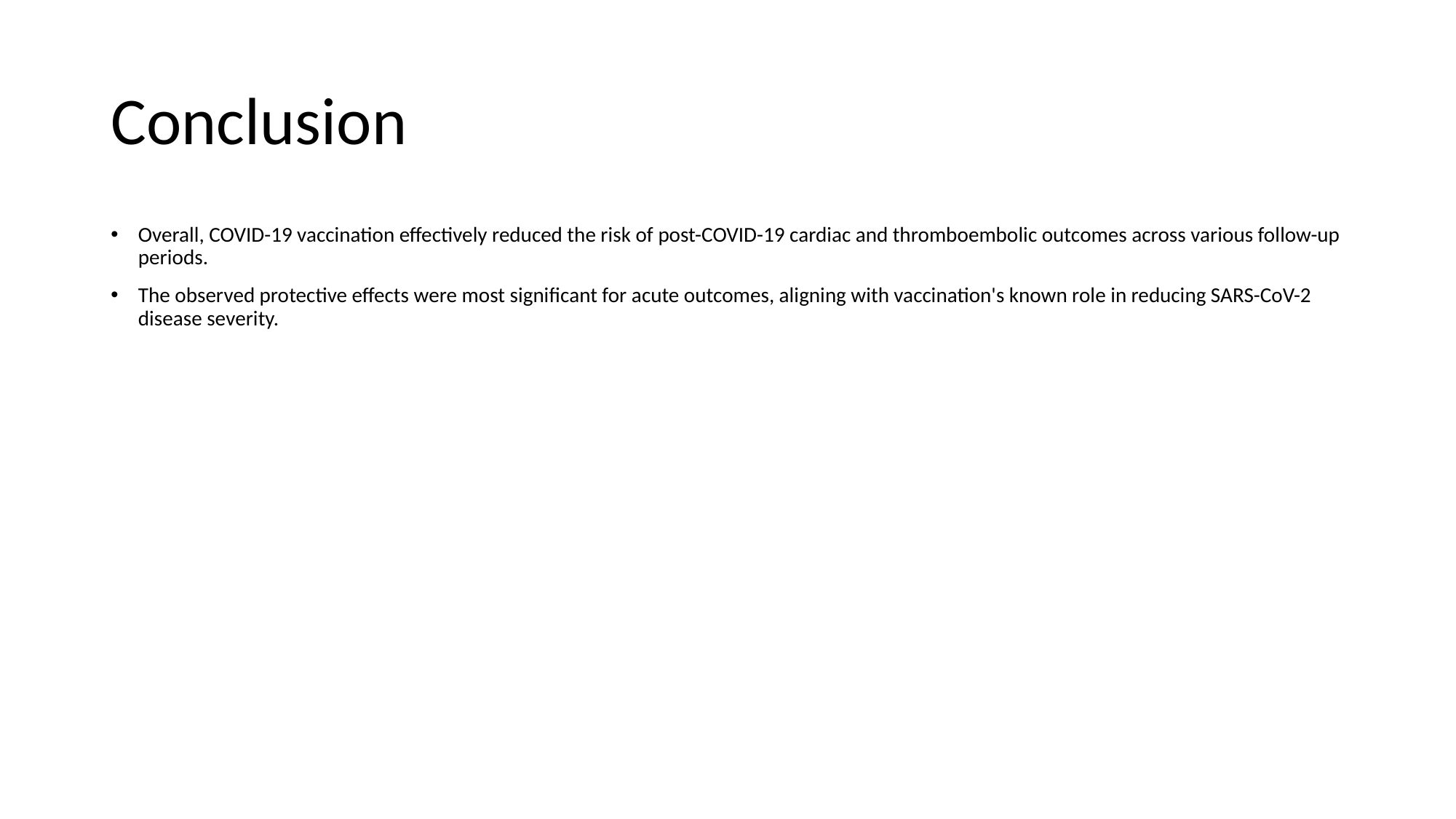

# Conclusion
Overall, COVID-19 vaccination effectively reduced the risk of post-COVID-19 cardiac and thromboembolic outcomes across various follow-up periods.
The observed protective effects were most significant for acute outcomes, aligning with vaccination's known role in reducing SARS-CoV-2 disease severity.